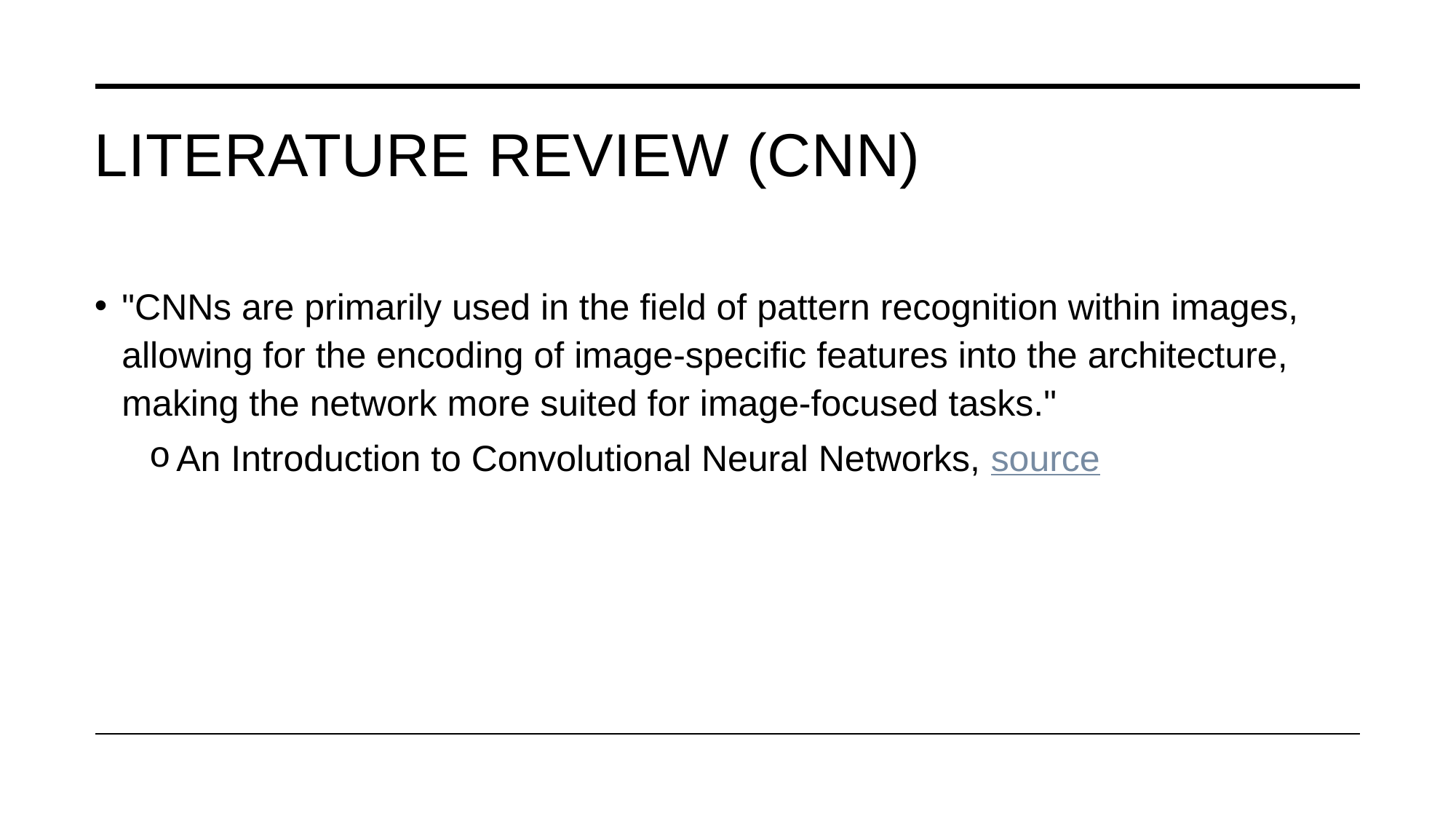

# Literature Review (CNN)
"CNNs are primarily used in the field of pattern recognition within images, allowing for the encoding of image-specific features into the architecture, making the network more suited for image-focused tasks."
An Introduction to Convolutional Neural Networks, source